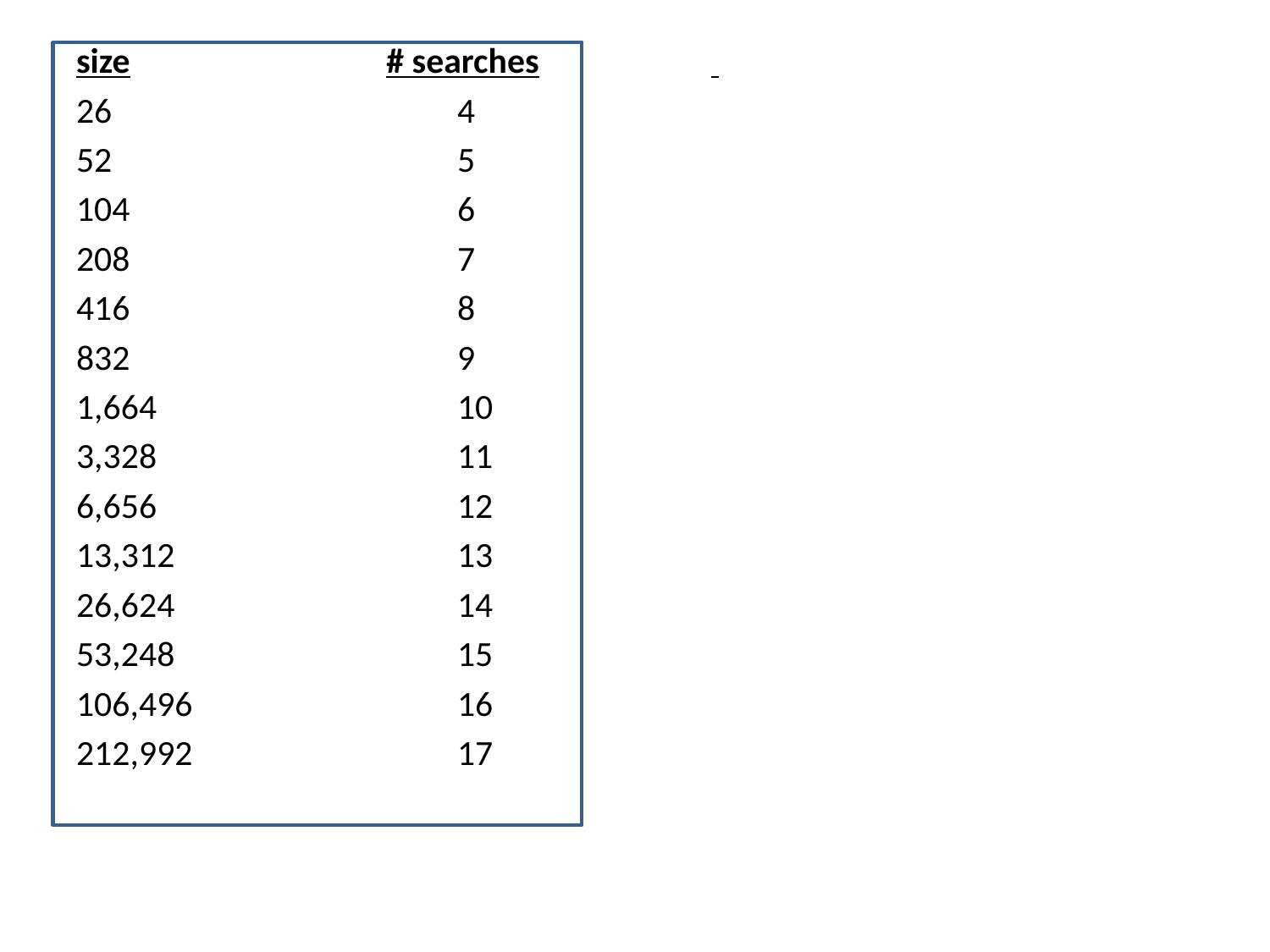

size		       # searches
26			4
52			5
104			6
208			7
416			8
832			9
1,664			10
3,328			11
6,656			12
13,312			13
26,624			14
53,248			15
106,496			16
212,992			17

#